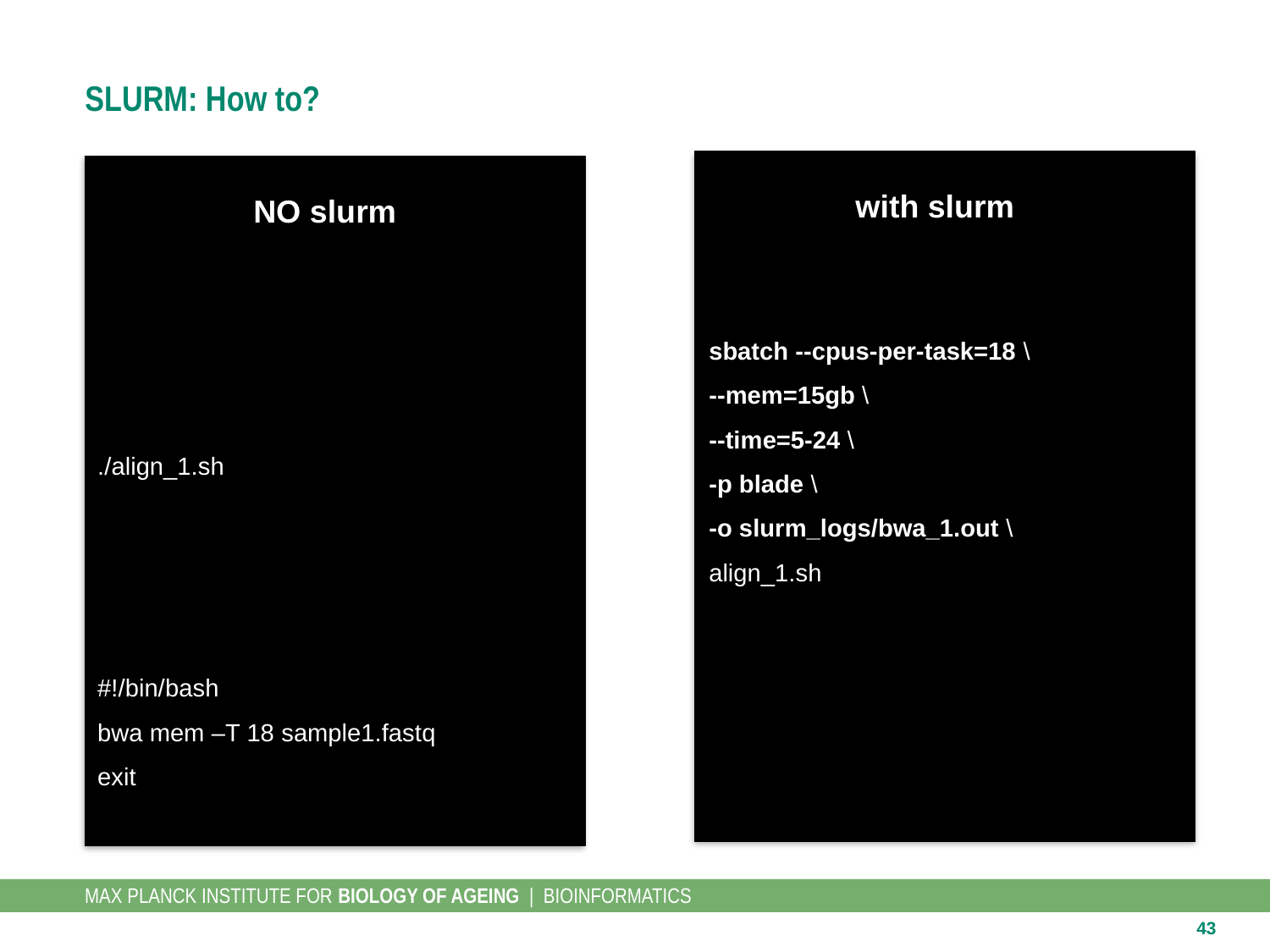

# SLURM: How to?

with slurm
NO slurm
sbatch --cpus-per-task=18 \
--mem=15gb \
--time=5-24 \
-p blade \
-o slurm_logs/bwa_1.out \
align_1.sh
./align_1.sh

#!/bin/bash
bwa mem –T 18 sample1.fastq
exit

43